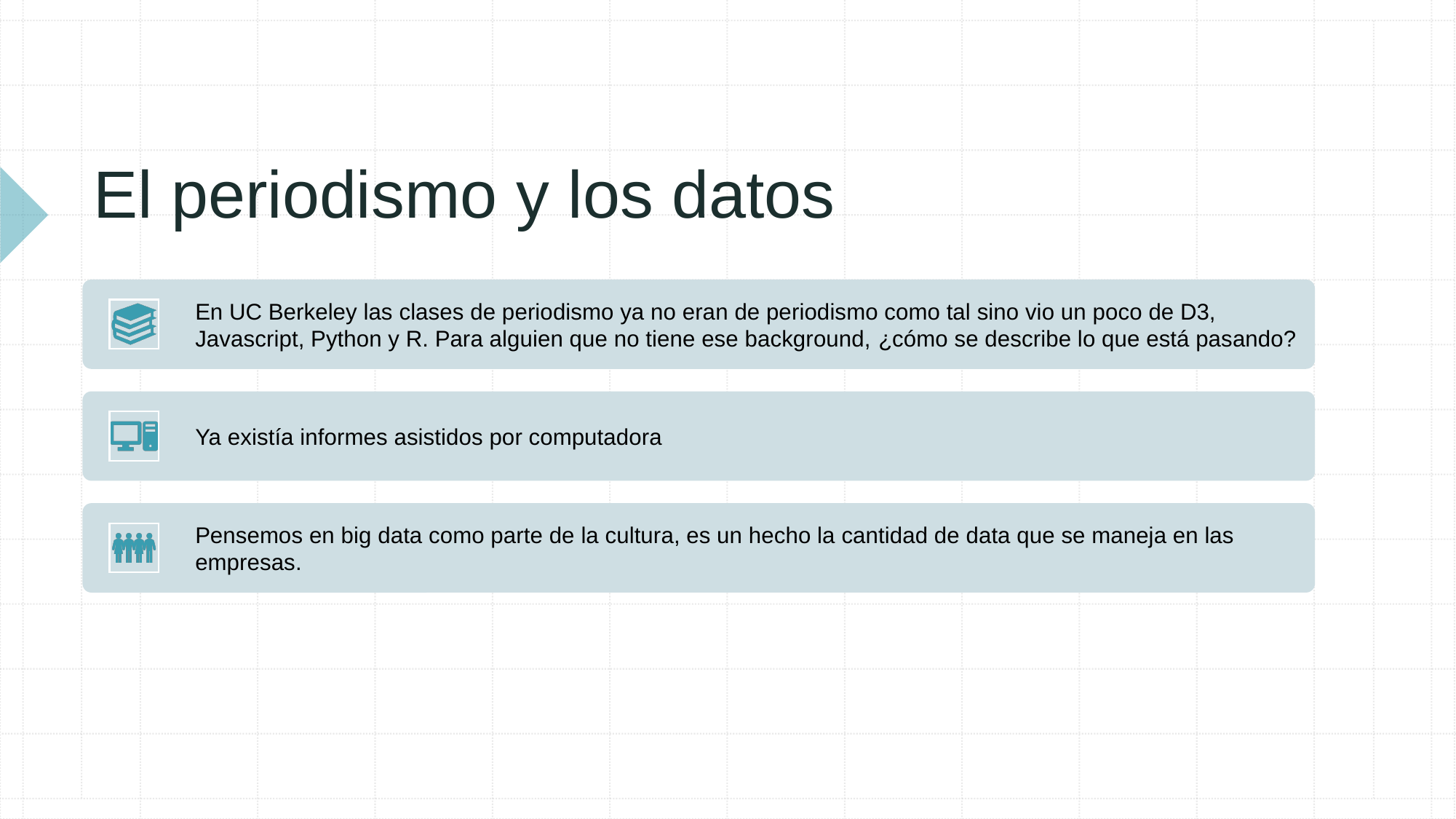

# El periodismo y los datos
En UC Berkeley las clases de periodismo ya no eran de periodismo como tal sino vio un poco de D3, Javascript, Python y R. Para alguien que no tiene ese background, ¿cómo se describe lo que está pasando?
Ya existía informes asistidos por computadora
Pensemos en big data como parte de la cultura, es un hecho la cantidad de data que se maneja en las empresas.